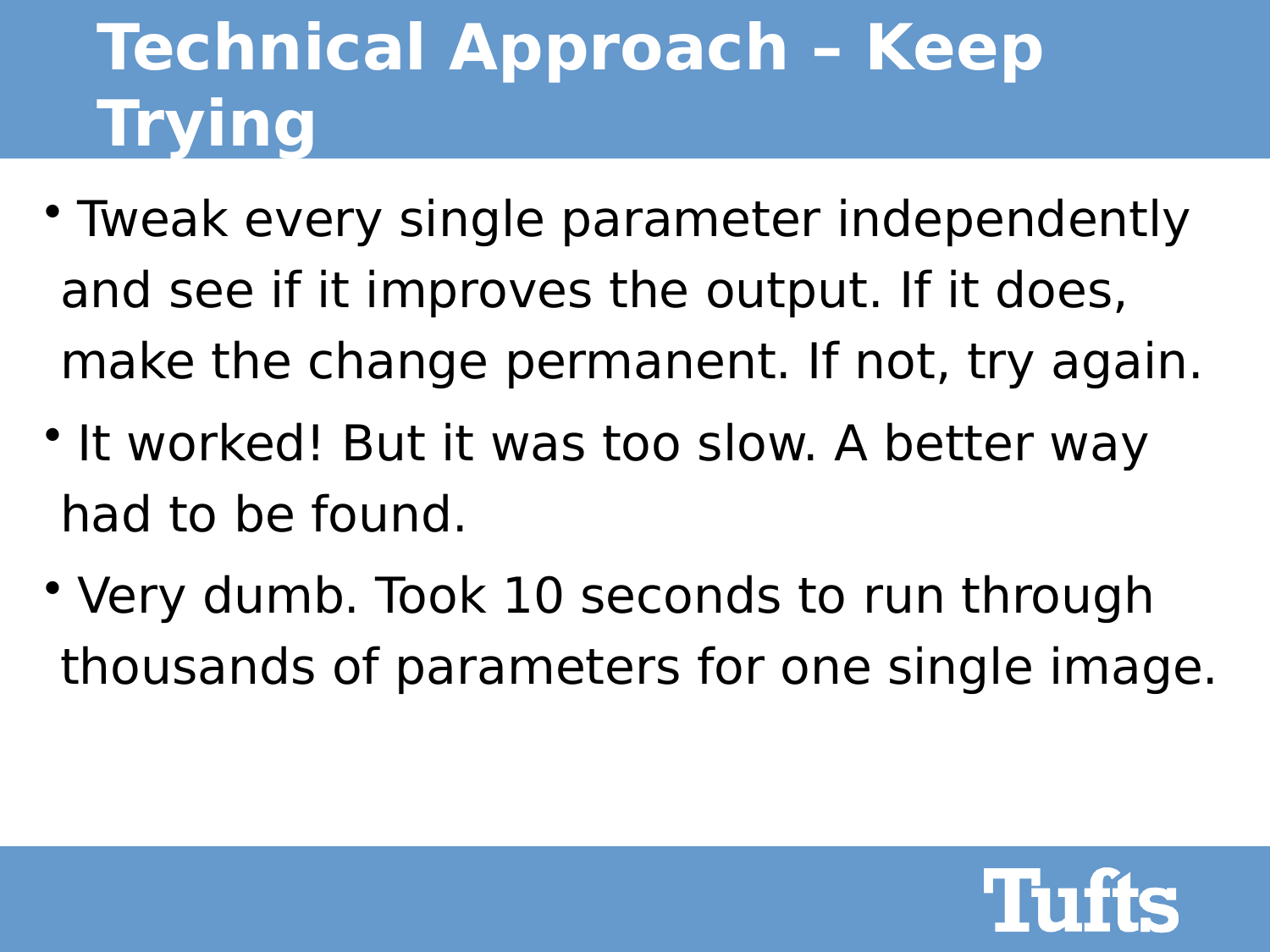

# Technical Approach – Keep Trying
 Tweak every single parameter independently and see if it improves the output. If it does, make the change permanent. If not, try again.
 It worked! But it was too slow. A better way had to be found.
 Very dumb. Took 10 seconds to run through thousands of parameters for one single image.